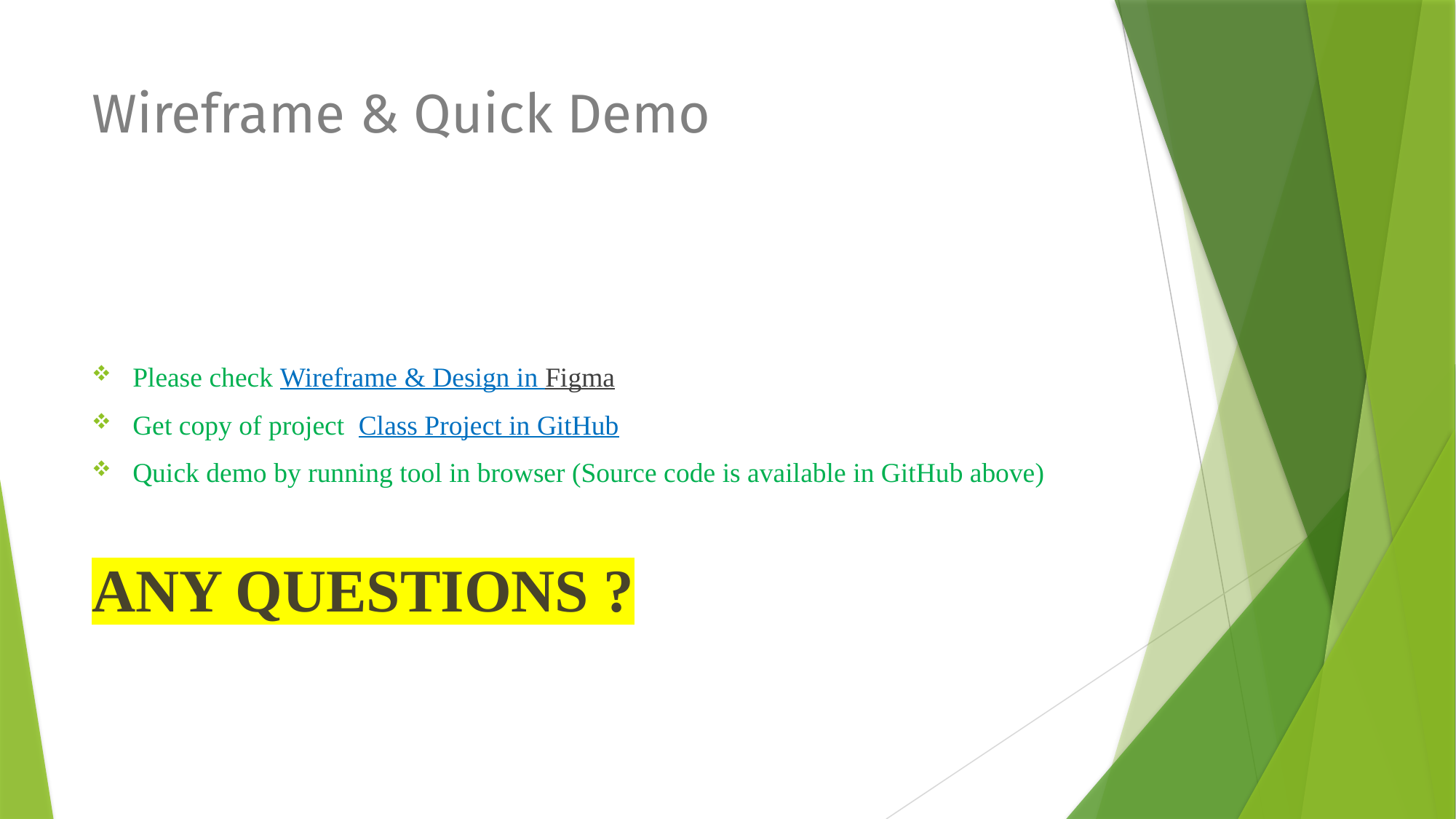

# Wireframe & Quick Demo

Please check Wireframe & Design in Figma
Get copy of project  Class Project in GitHub
Quick demo by running tool in browser (Source code is available in GitHub above)

ANY QUESTIONS ?